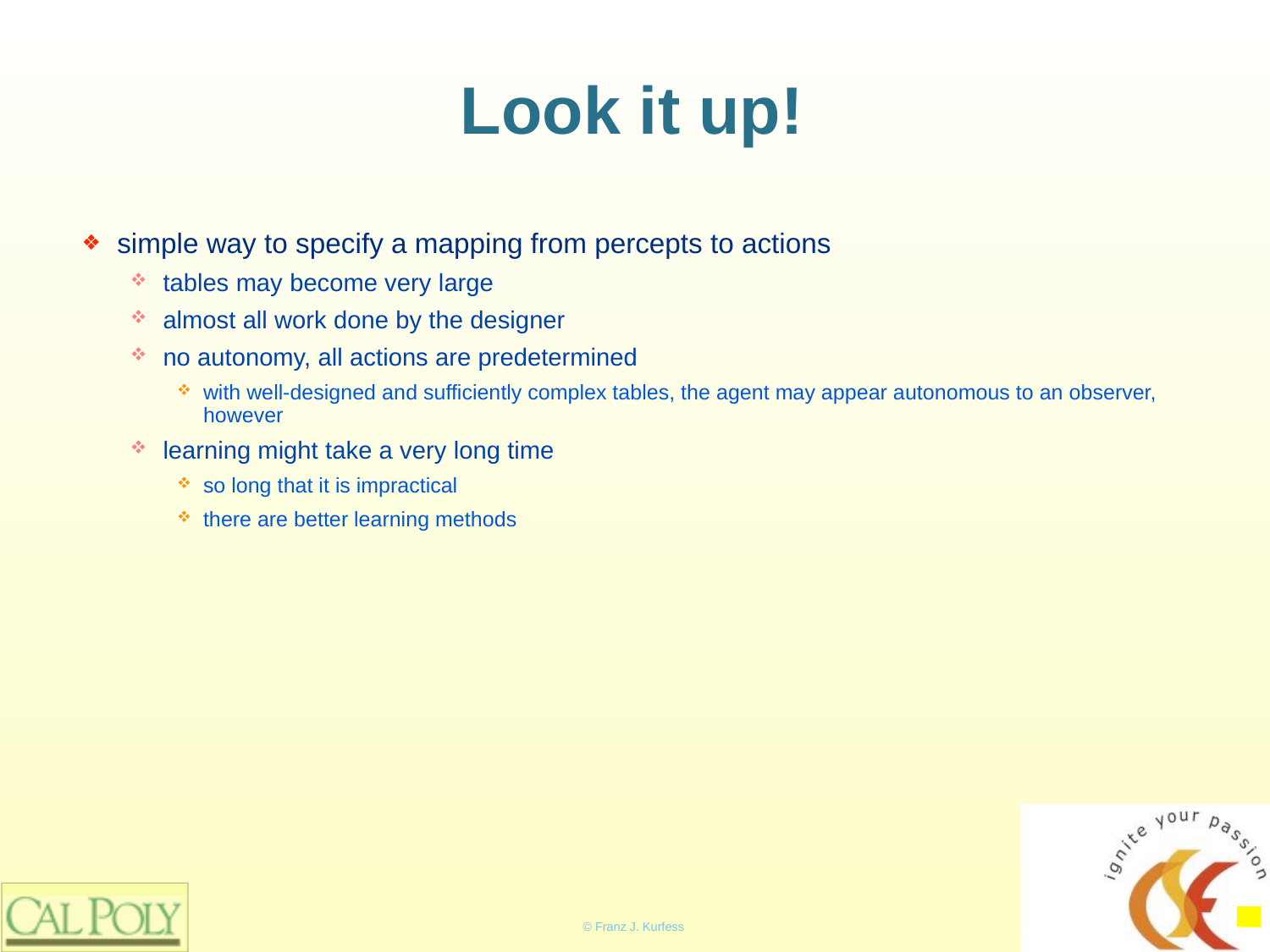

# Look it up!
simple way to specify a mapping from percepts to actions
tables may become very large
almost all work done by the designer
no autonomy, all actions are predetermined
with well-designed and sufficiently complex tables, the agent may appear autonomous to an observer, however
learning might take a very long time
so long that it is impractical
there are better learning methods
48